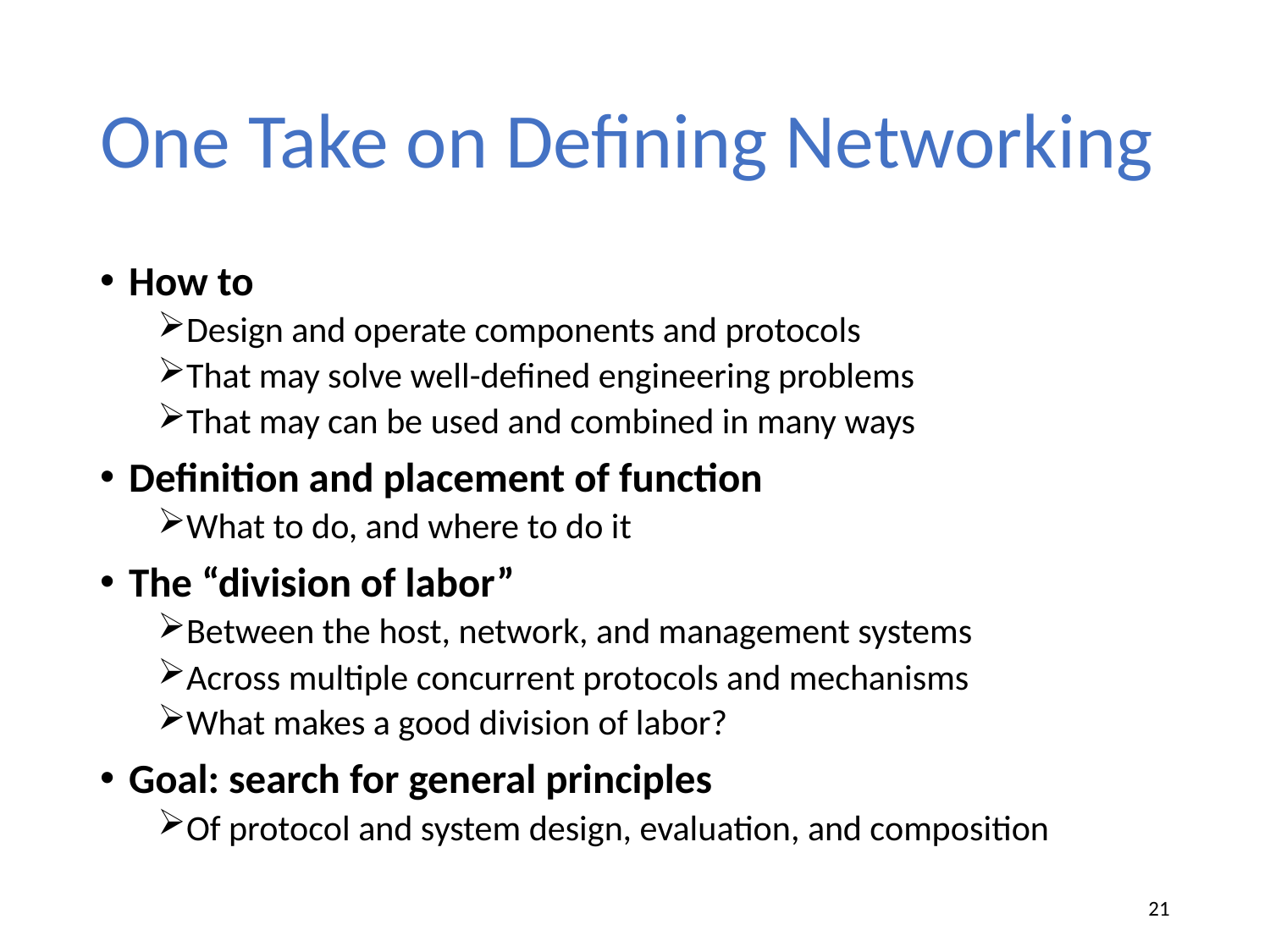

# One Take on Defining Networking
How to
Design and operate components and protocols
That may solve well-defined engineering problems
That may can be used and combined in many ways
Definition and placement of function
What to do, and where to do it
The “division of labor”
Between the host, network, and management systems
Across multiple concurrent protocols and mechanisms
What makes a good division of labor?
Goal: search for general principles
Of protocol and system design, evaluation, and composition
21